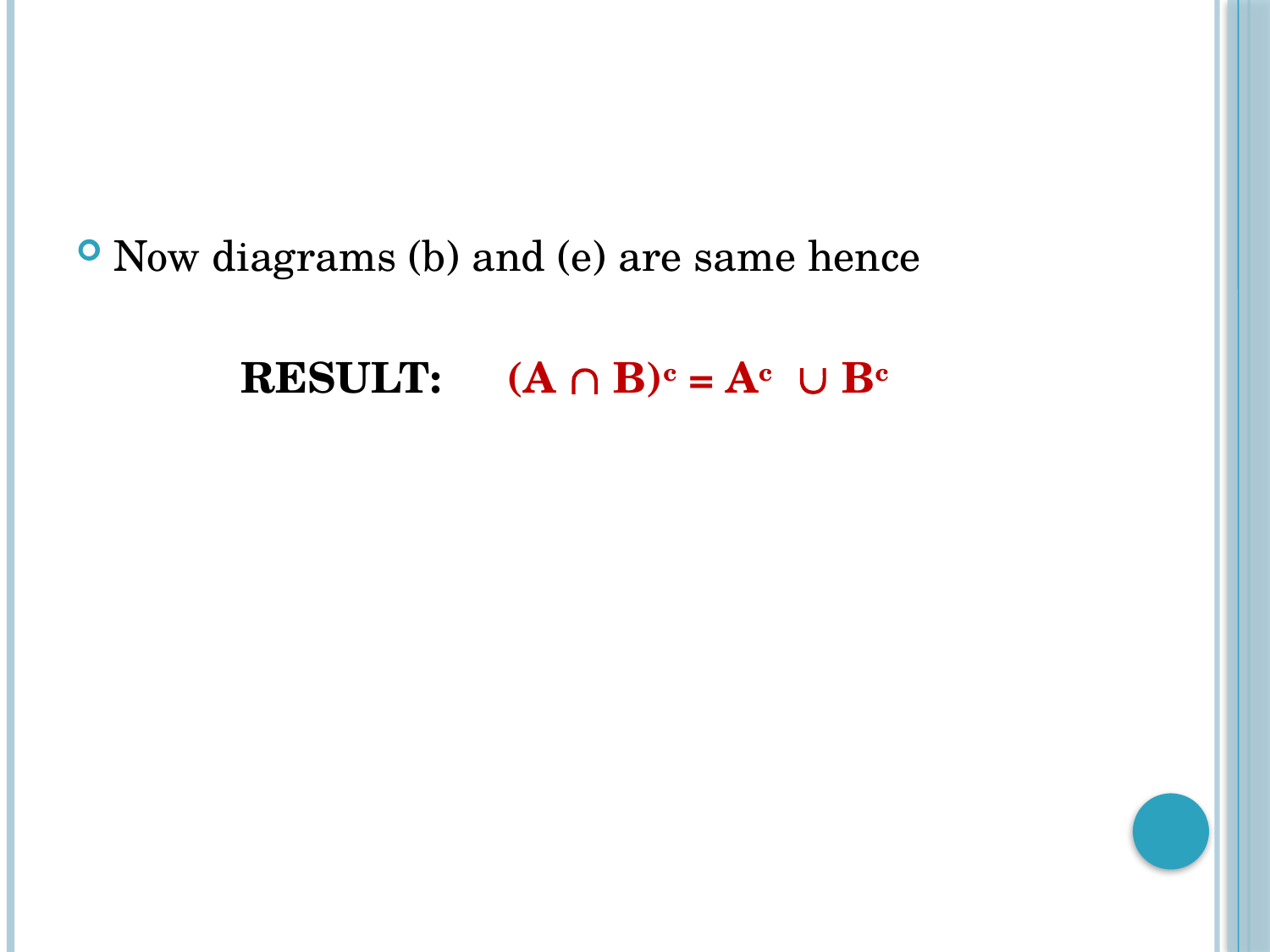

Now diagrams (b) and (e) are same hence

		RESULT:	 (A ∩ B)c = Ac  ∪ Bc